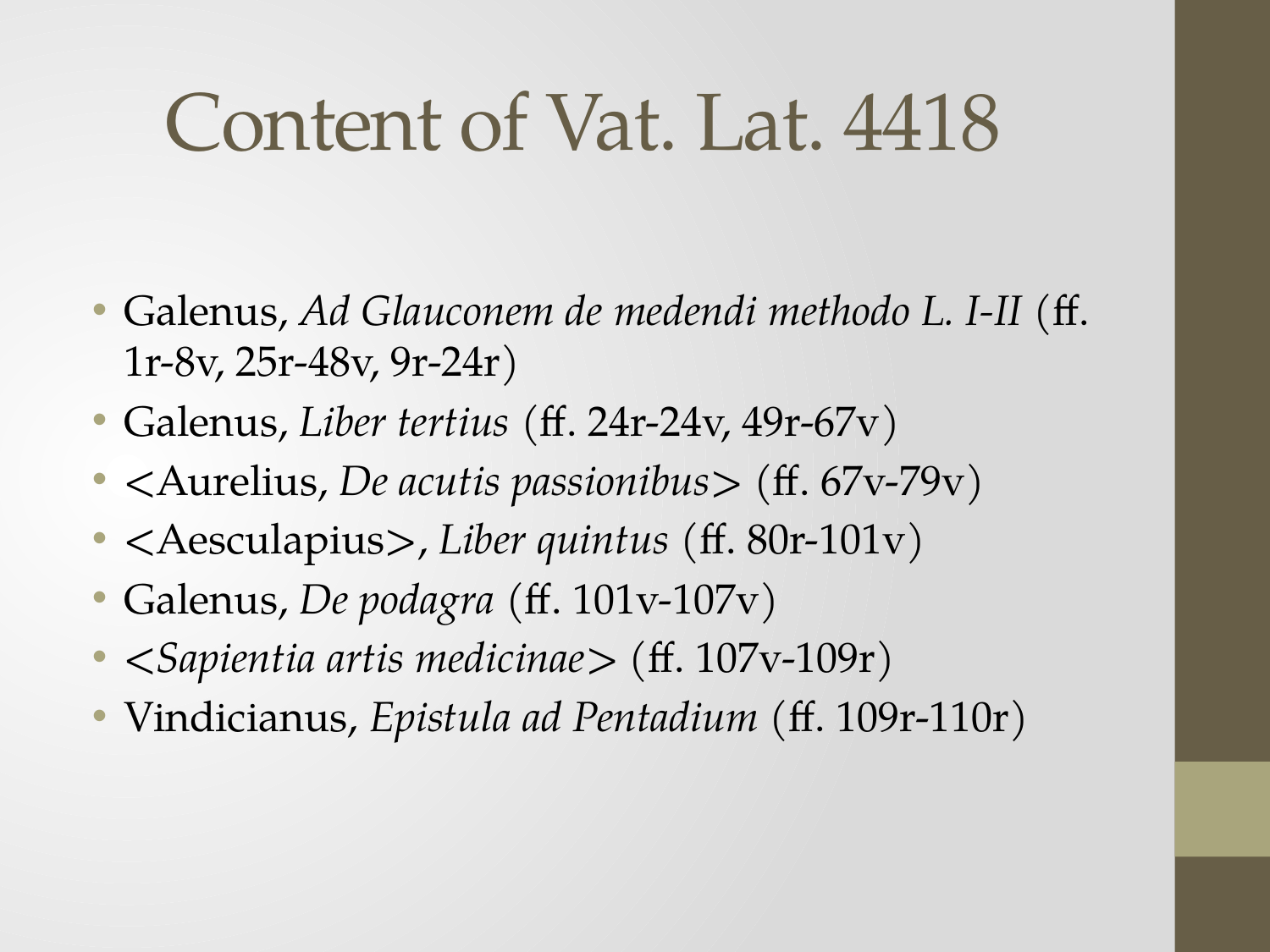

# Content of Vat. Lat. 4418

Galenus, Ad Glauconem de medendi methodo L. I-II (ff. 1r-8v, 25r-48v, 9r-24r)
Galenus, Liber tertius (ff. 24r-24v, 49r-67v)
<Aurelius, De acutis passionibus> (ff. 67v-79v)
<Aesculapius>, Liber quintus (ff. 80r-101v)
Galenus, De podagra (ff. 101v-107v)
<Sapientia artis medicinae> (ff. 107v-109r)
Vindicianus, Epistula ad Pentadium (ff. 109r-110r)